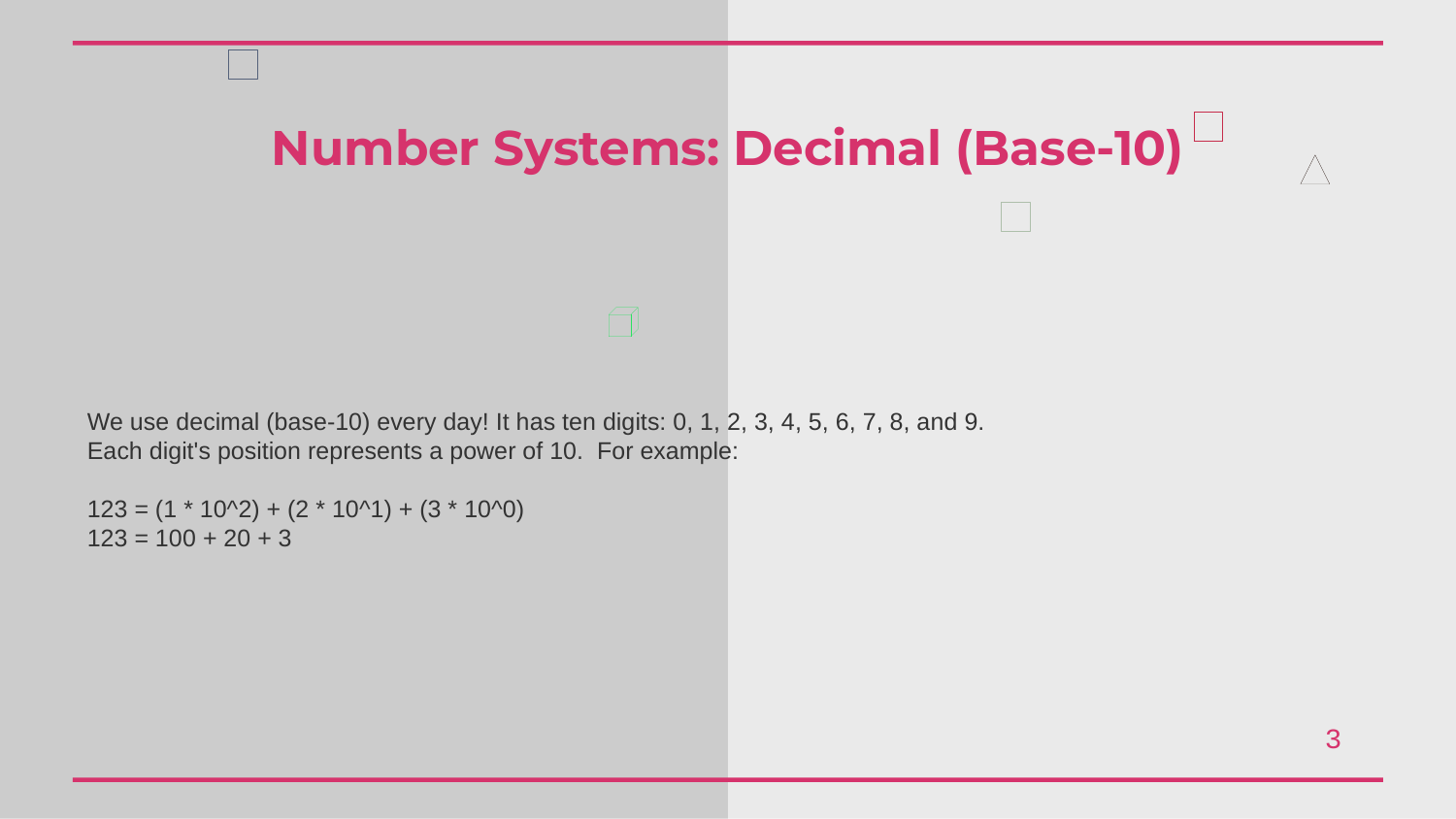

Number Systems: Decimal (Base-10)

We use decimal (base-10) every day! It has ten digits: 0, 1, 2, 3, 4, 5, 6, 7, 8, and 9.
Each digit's position represents a power of 10.  For example:

123 = (1 * 10^2) + (2 * 10^1) + (3 * 10^0)
123 = 100 + 20 + 3

3